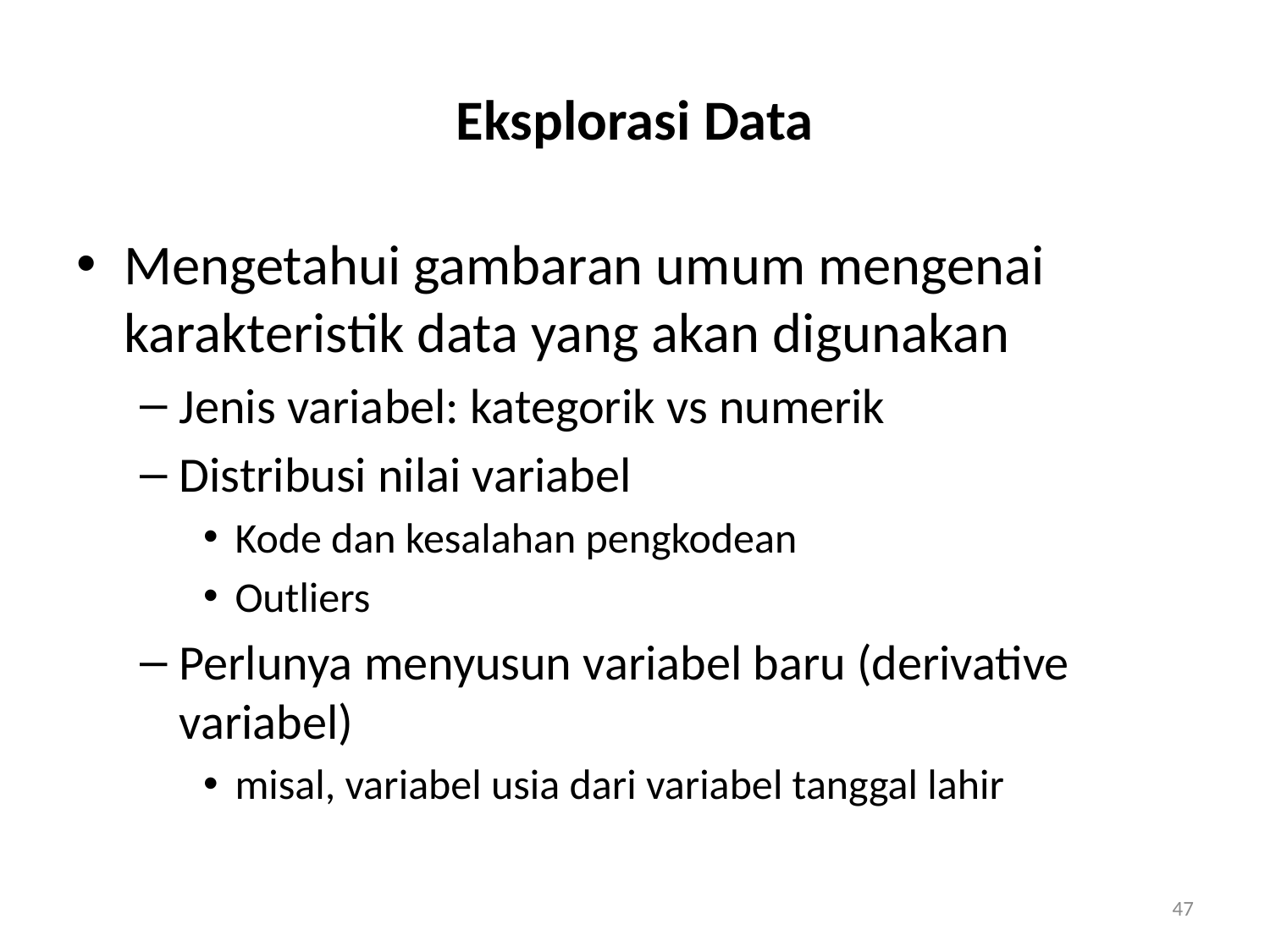

# Eksplorasi Data
Mengetahui gambaran umum mengenai karakteristik data yang akan digunakan
Jenis variabel: kategorik vs numerik
Distribusi nilai variabel
Kode dan kesalahan pengkodean
Outliers
Perlunya menyusun variabel baru (derivative variabel)
misal, variabel usia dari variabel tanggal lahir
47